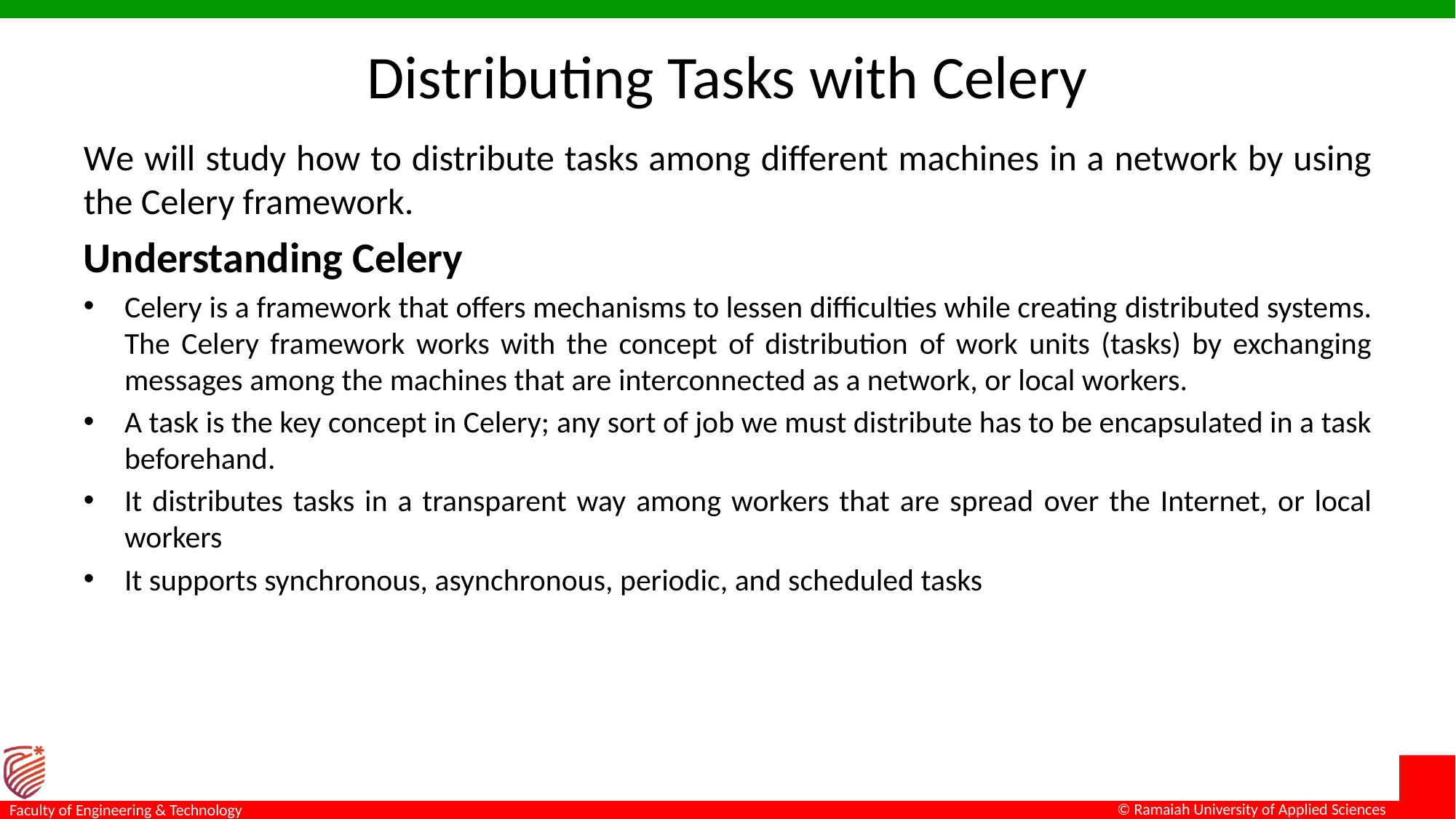

# Distributing Tasks with Celery
We will study how to distribute tasks among different machines in a network by using the Celery framework.
Understanding Celery
Celery is a framework that offers mechanisms to lessen difficulties while creating distributed systems. The Celery framework works with the concept of distribution of work units (tasks) by exchanging messages among the machines that are interconnected as a network, or local workers.
A task is the key concept in Celery; any sort of job we must distribute has to be encapsulated in a task beforehand.
It distributes tasks in a transparent way among workers that are spread over the Internet, or local workers
It supports synchronous, asynchronous, periodic, and scheduled tasks